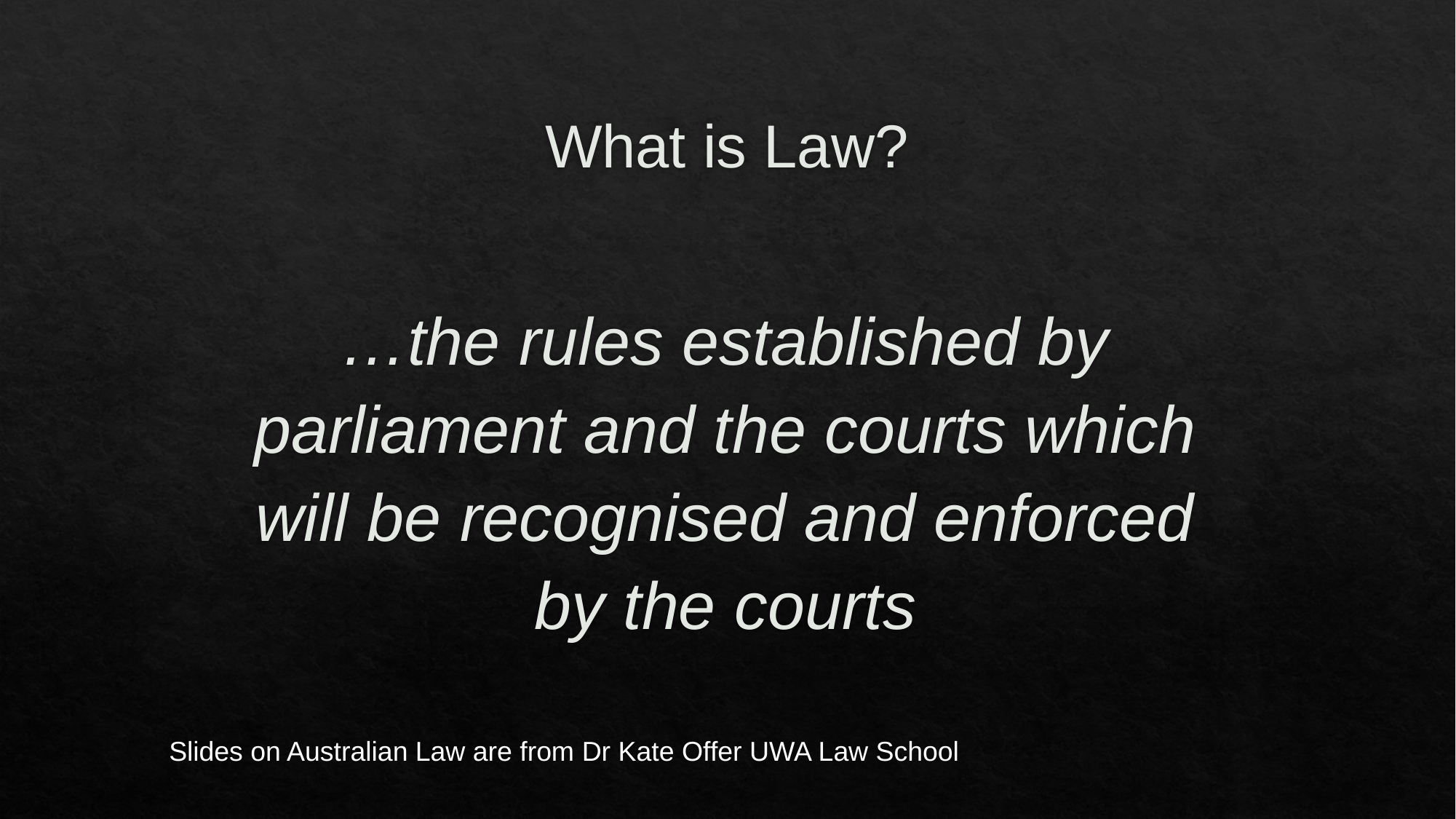

# What is Law?

…the rules established by parliament and the courts which will be recognised and enforced by the courts

Slides on Australian Law are from Dr Kate Offer UWA Law School